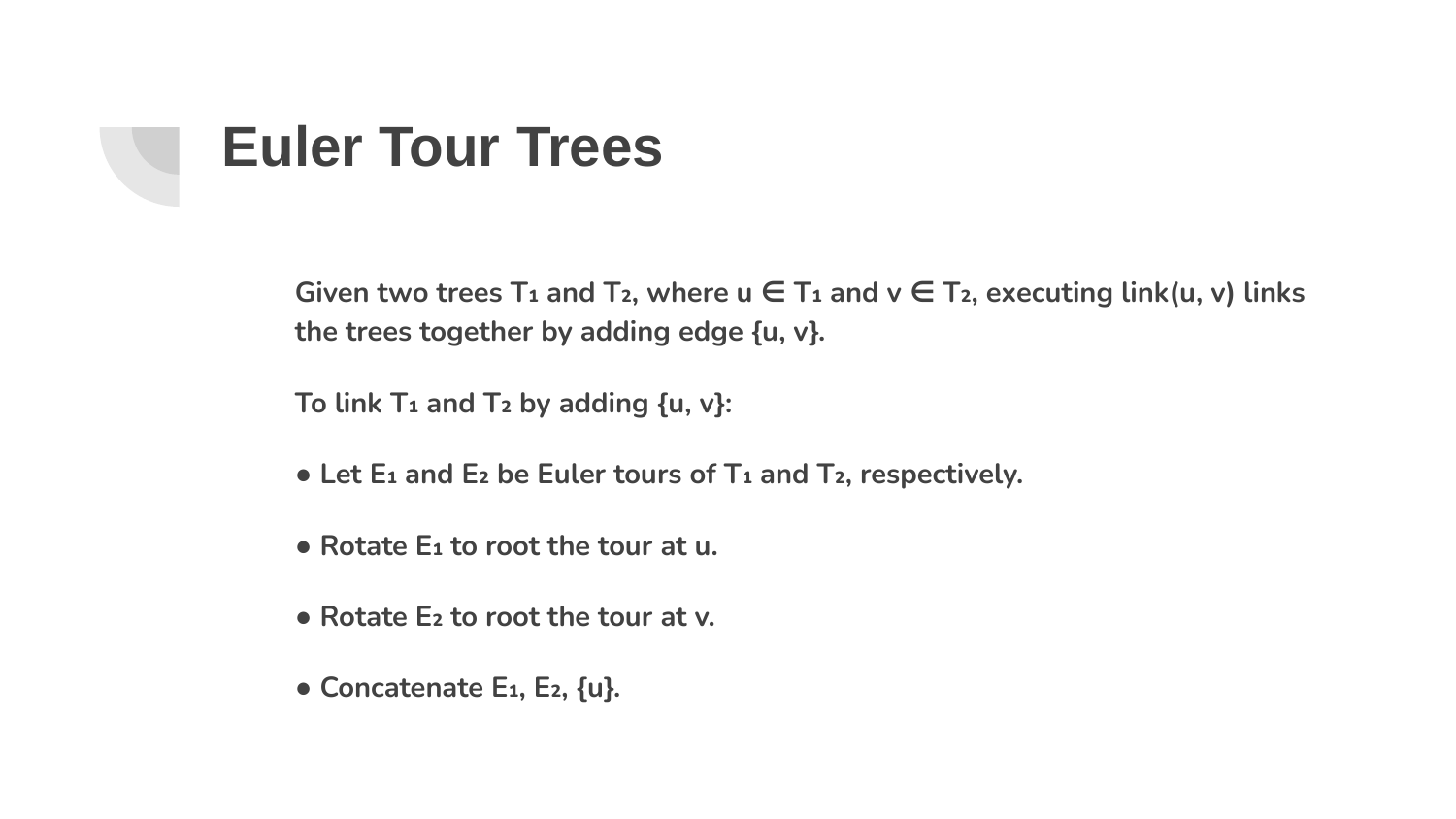

# Euler Tour Trees
Given two trees T₁ and T₂, where u ∈ T₁ and v ∈ T₂, executing link(u, v) links the trees together by adding edge {u, v}.
To link T₁ and T₂ by adding {u, v}:
● Let E₁ and E₂ be Euler tours of T₁ and T₂, respectively.
● Rotate E₁ to root the tour at u.
● Rotate E₂ to root the tour at v.
● Concatenate E₁, E₂, {u}.